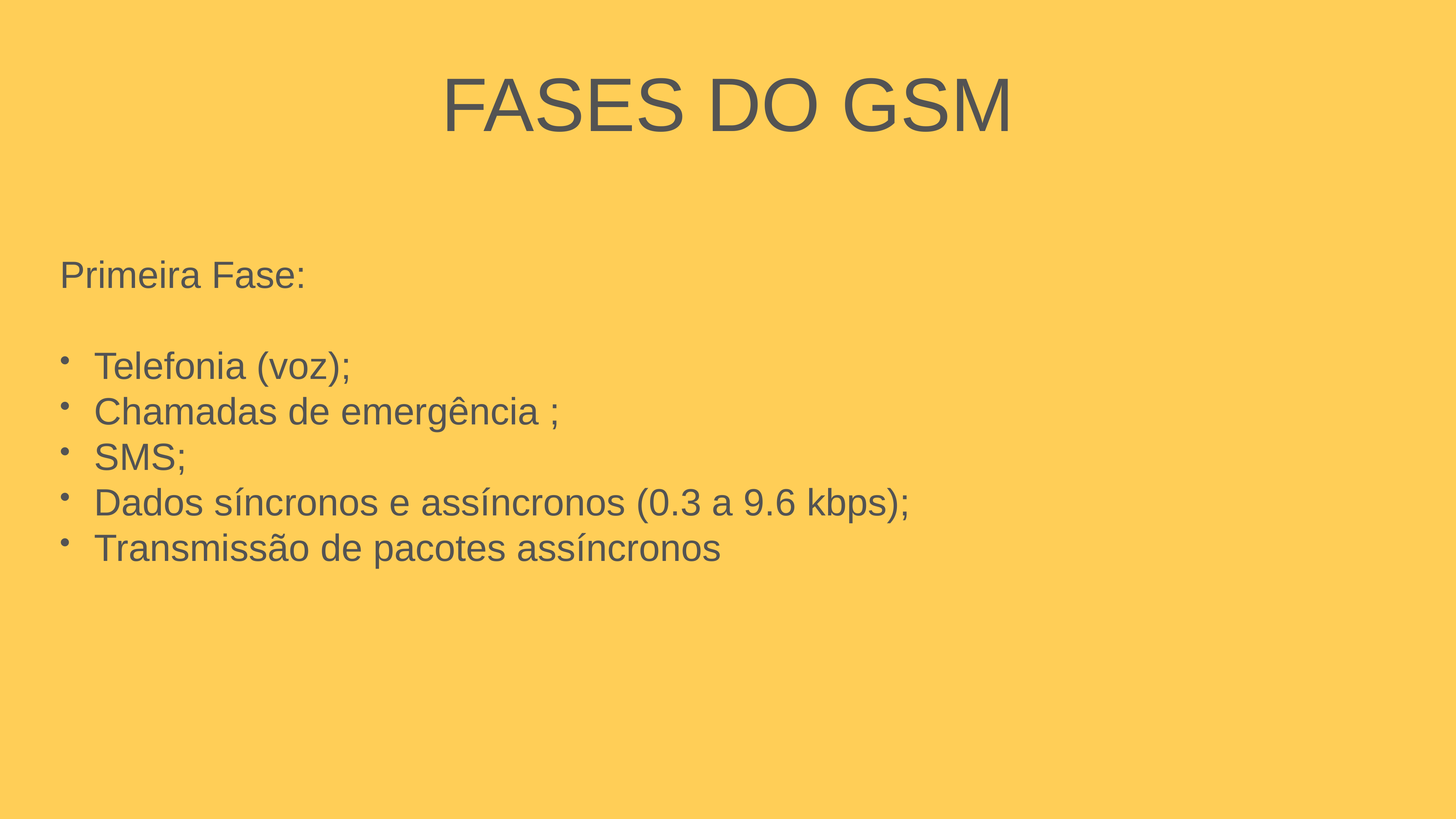

Fases do GSM
Primeira Fase:

Telefonia (voz);
Chamadas de emergência ;
SMS;
Dados síncronos e assíncronos (0.3 a 9.6 kbps);
Transmissão de pacotes assíncronos